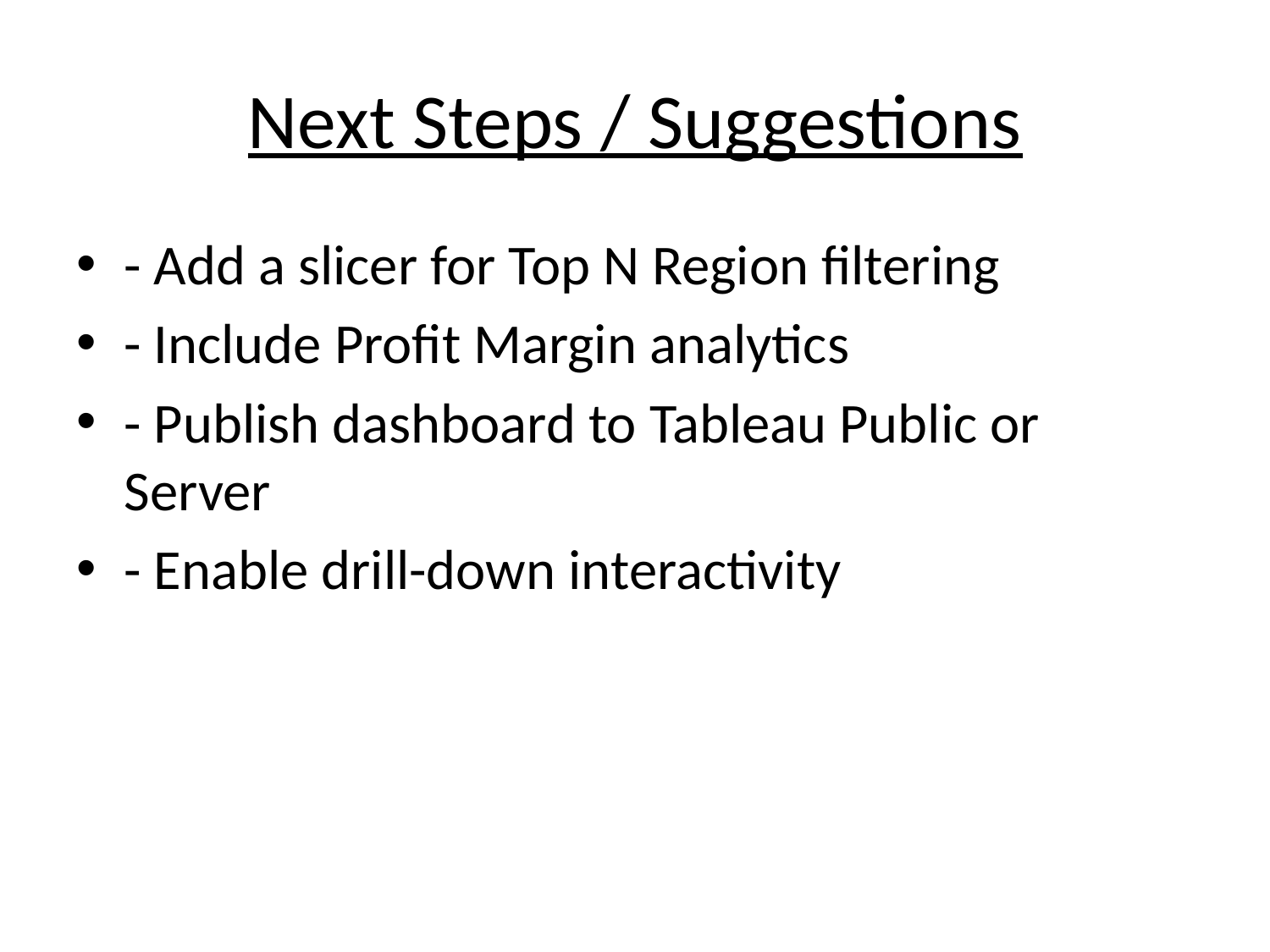

# Next Steps / Suggestions
- Add a slicer for Top N Region filtering
- Include Profit Margin analytics
- Publish dashboard to Tableau Public or Server
- Enable drill-down interactivity